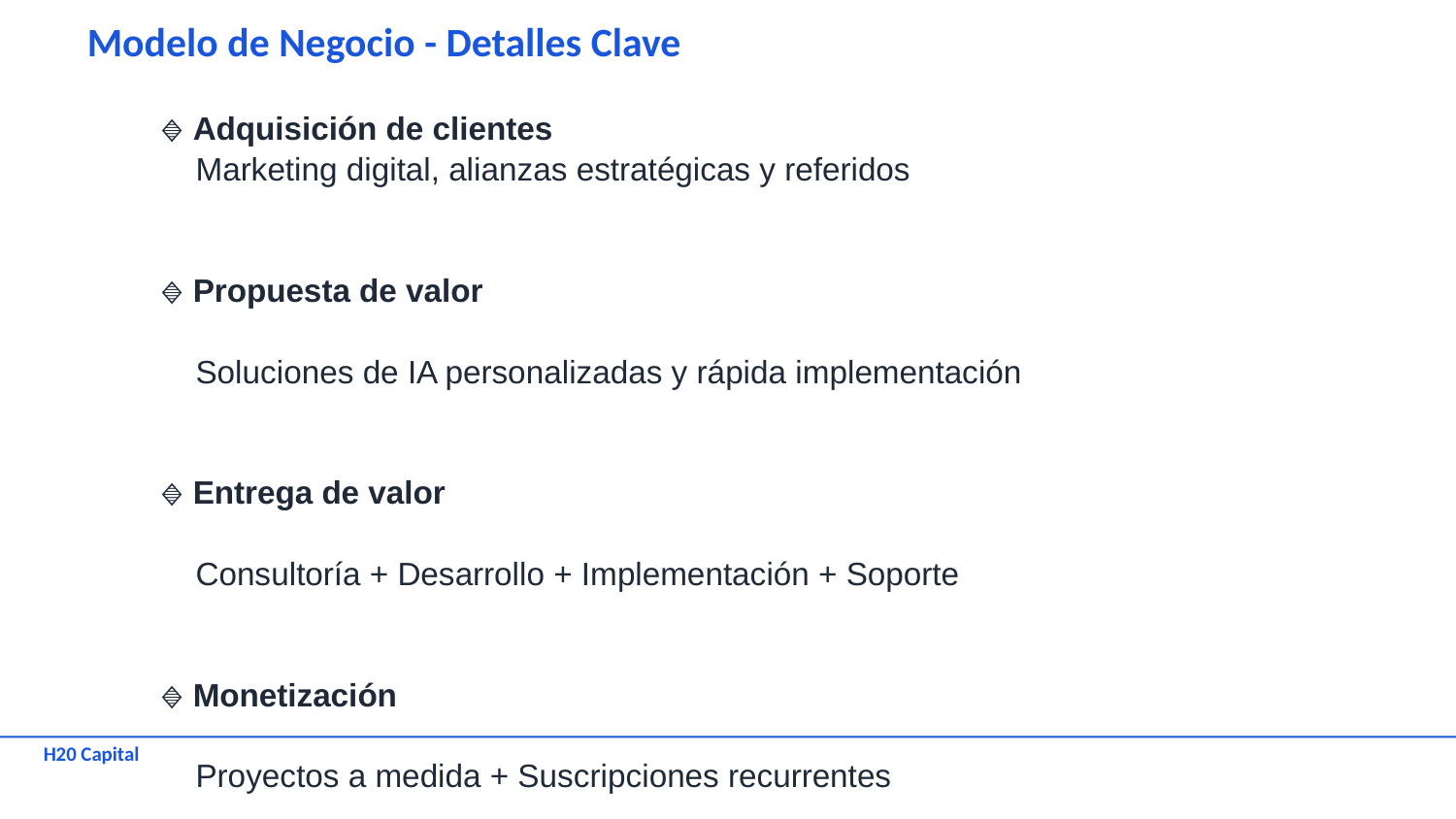

Modelo de Negocio - Detalles Clave
🔹 Adquisición de clientes
    Marketing digital, alianzas estratégicas y referidos

🔹 Propuesta de valor

    Soluciones de IA personalizadas y rápida implementación

🔹 Entrega de valor

    Consultoría + Desarrollo + Implementación + Soporte

🔹 Monetización

    Proyectos a medida + Suscripciones recurrentes